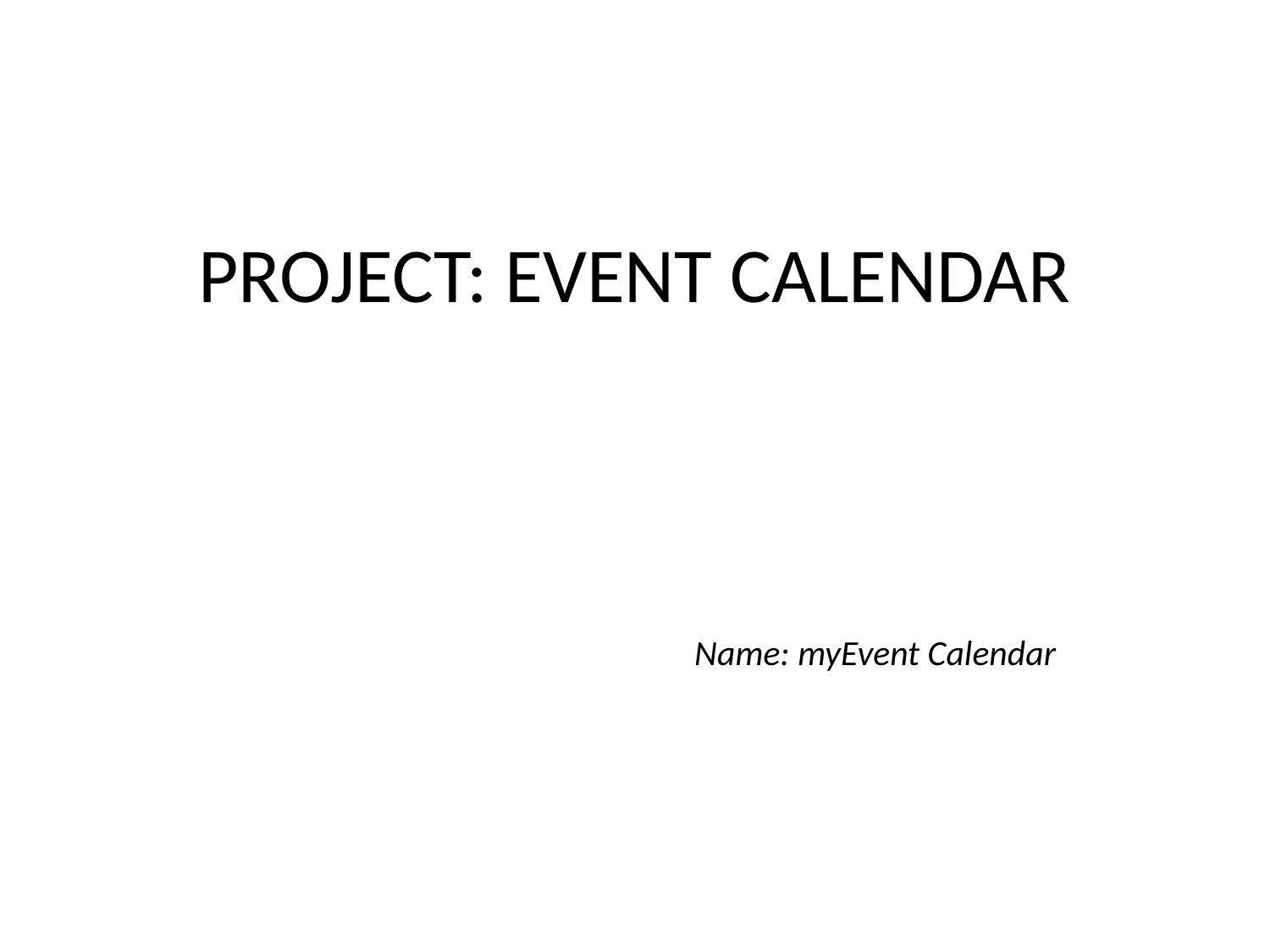

# PROJECT: EVENT CALENDAR
Name: myEvent Calendar